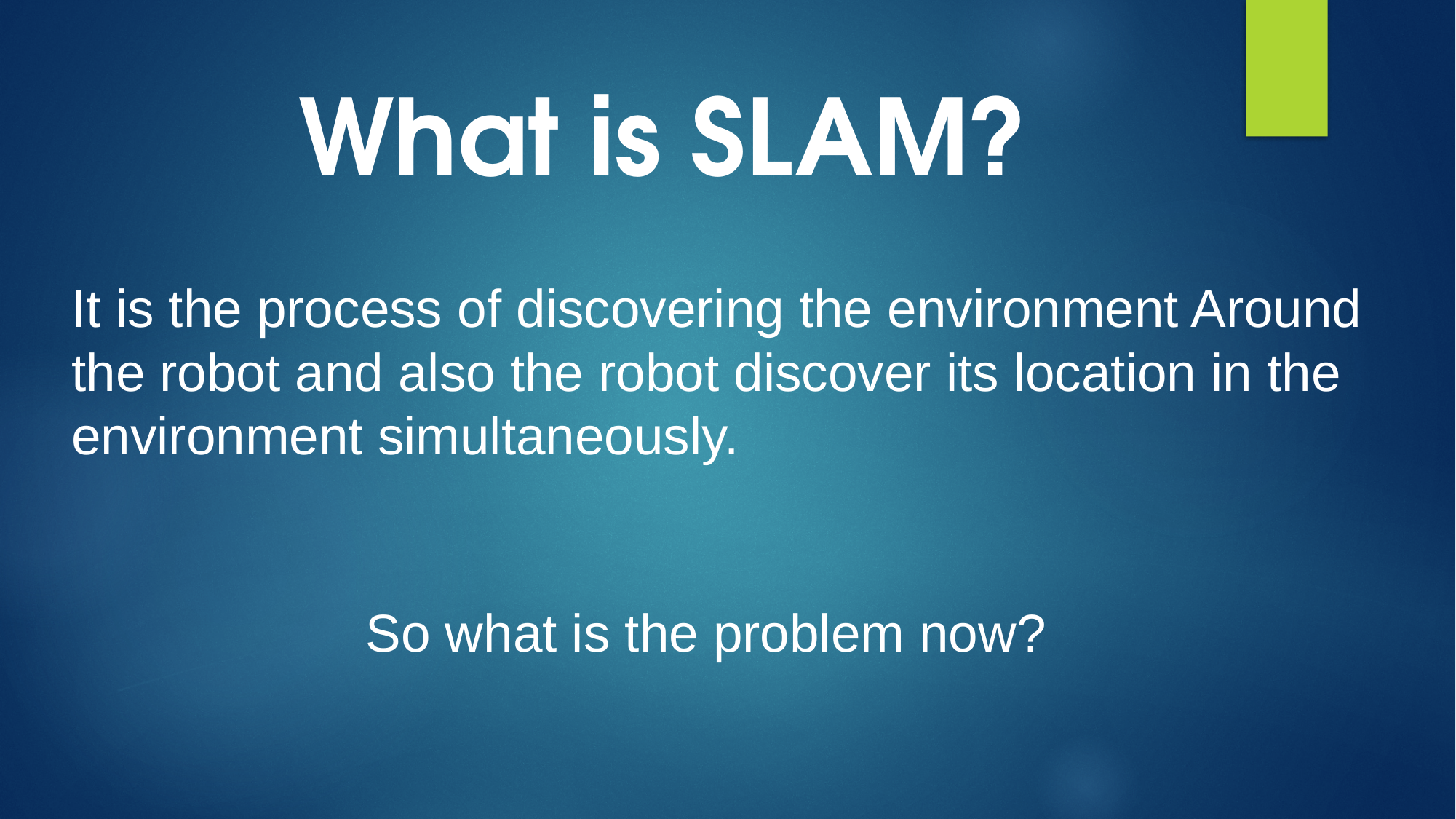

What is SLAM?
It is the process of discovering the environment Around
the robot and also the robot discover its location in the
environment simultaneously.

So what is the problem now?